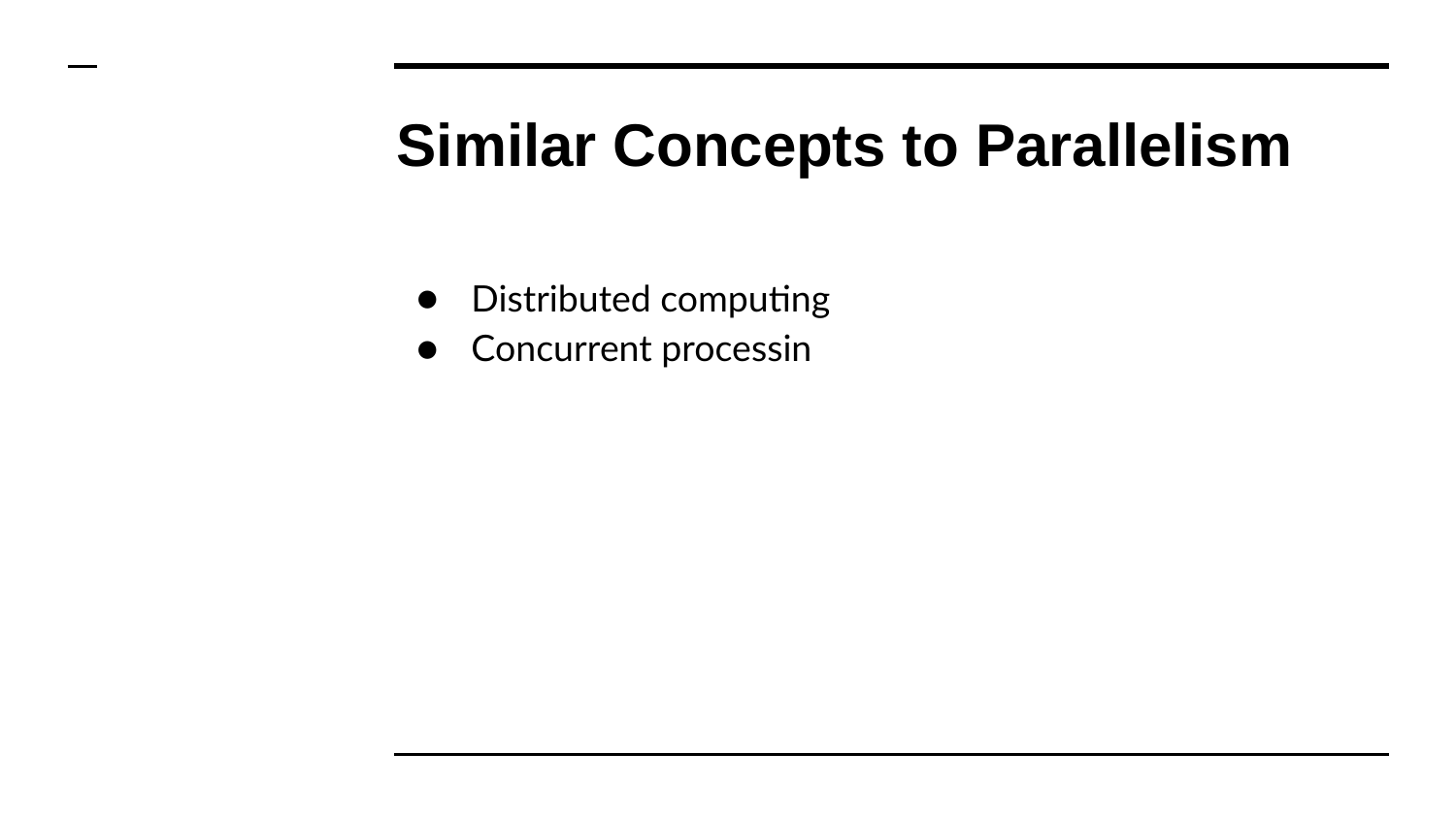

# Similar Concepts to Parallelism
Distributed computing
Concurrent processin